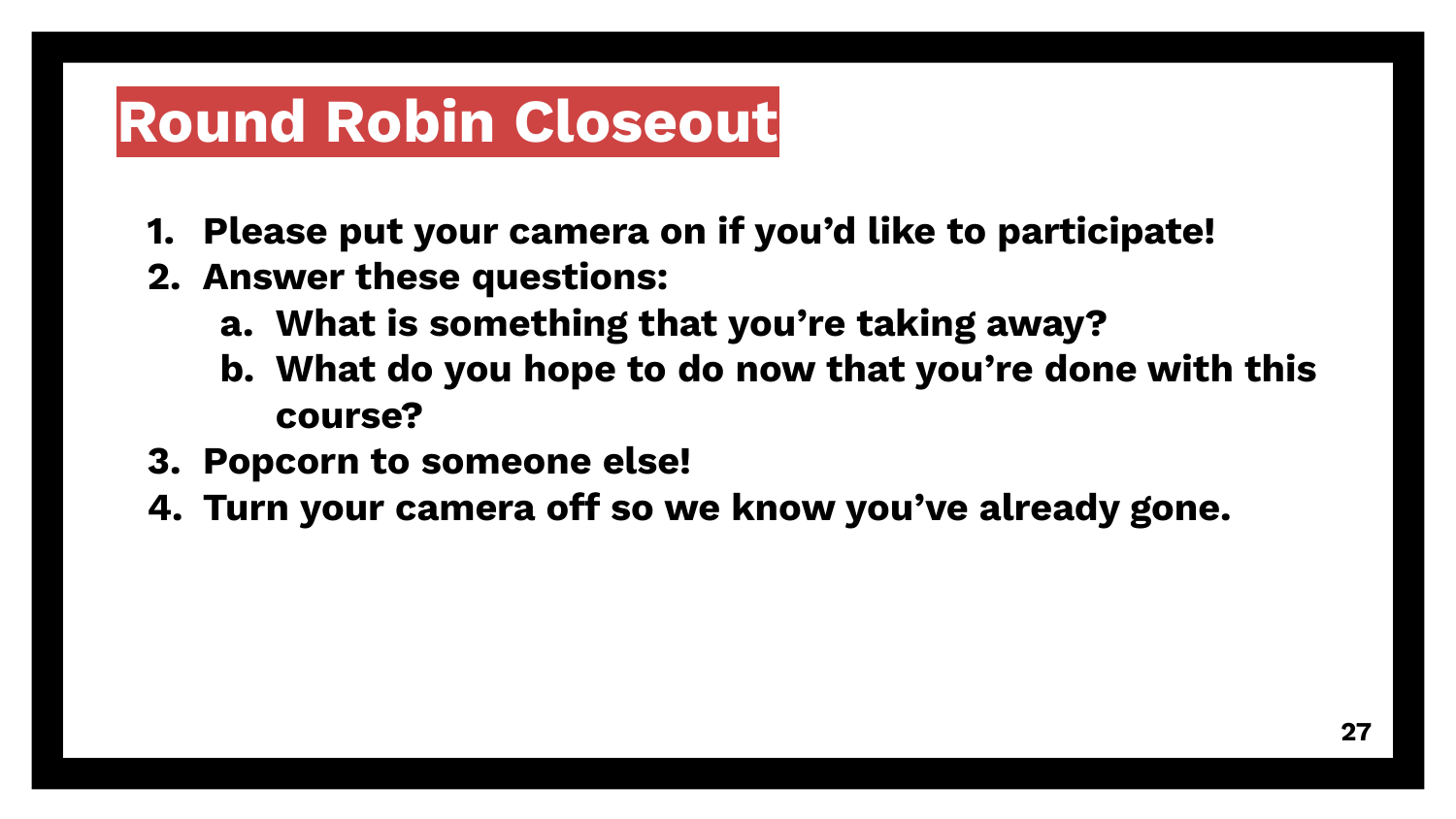

Round Robin Closeout
Please put your camera on if you’d like to participate!
Answer these questions:
What is something that you’re taking away?
What do you hope to do now that you’re done with this course?
Popcorn to someone else!
Turn your camera off so we know you’ve already gone.

27